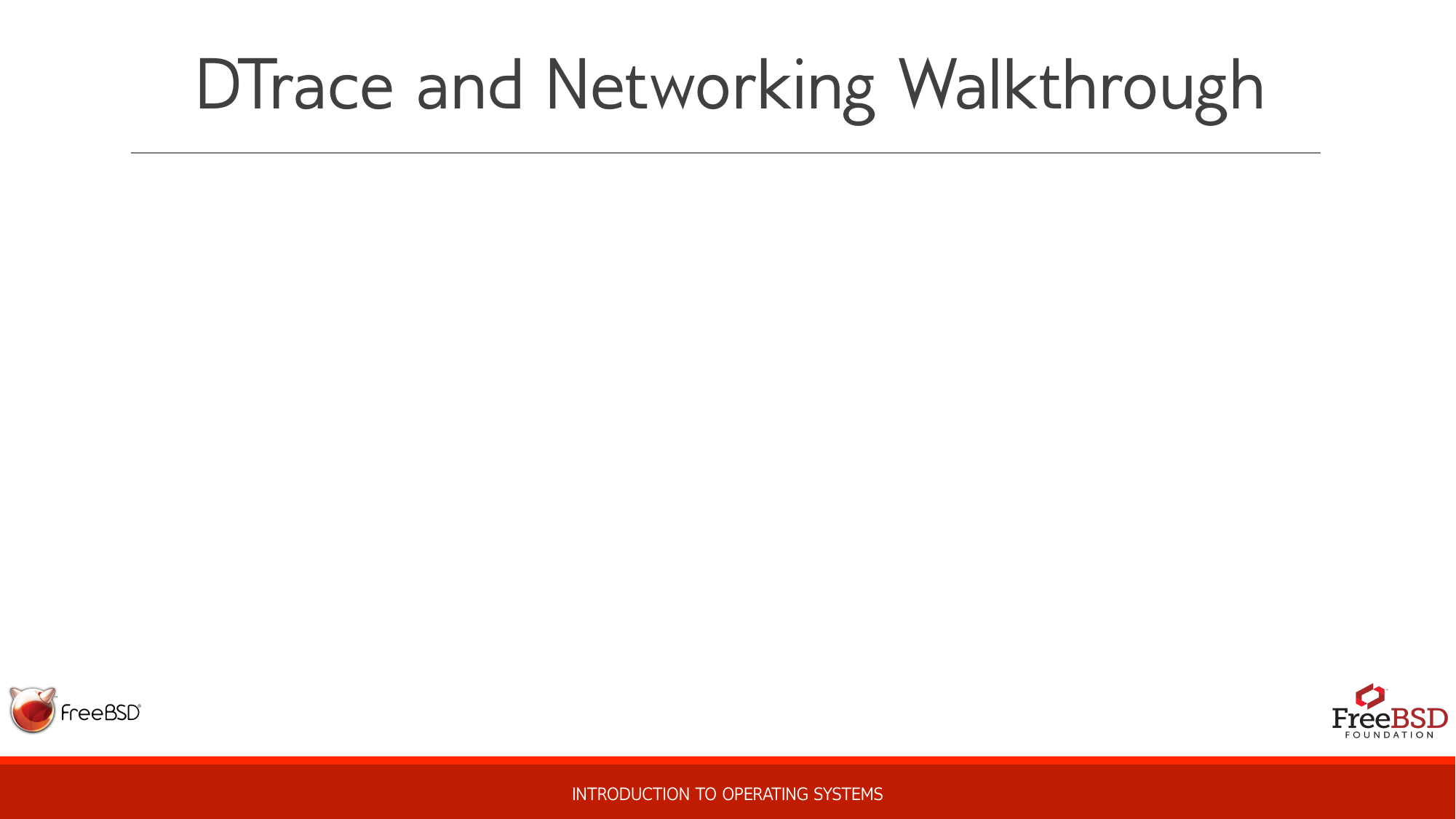

# DTrace and Networking Walkthrough
Introduction to Operating Systems